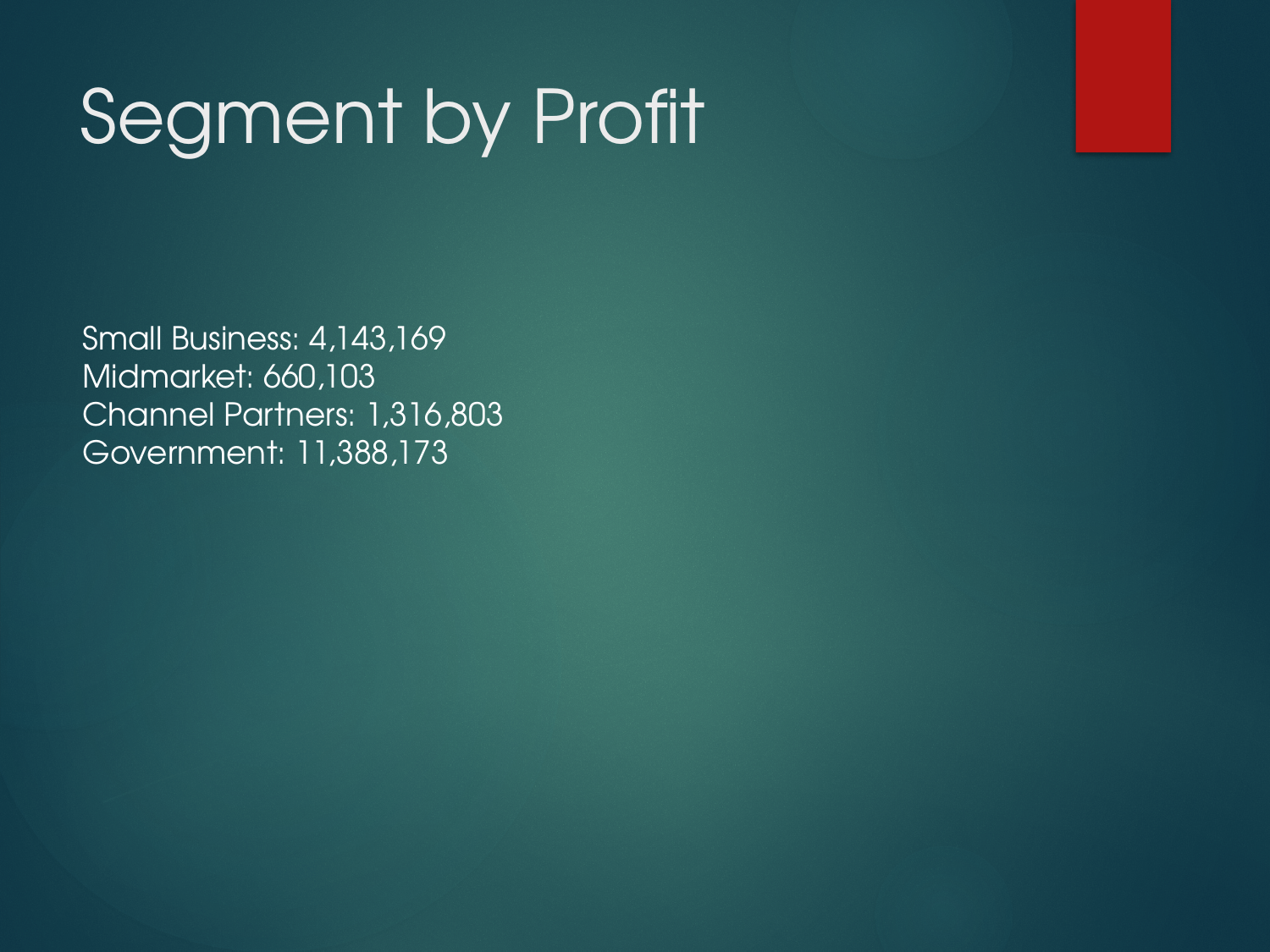

# Segment by Profit

Small Business: 4,143,169
Midmarket: 660,103
Channel Partners: 1,316,803
Government: 11,388,173